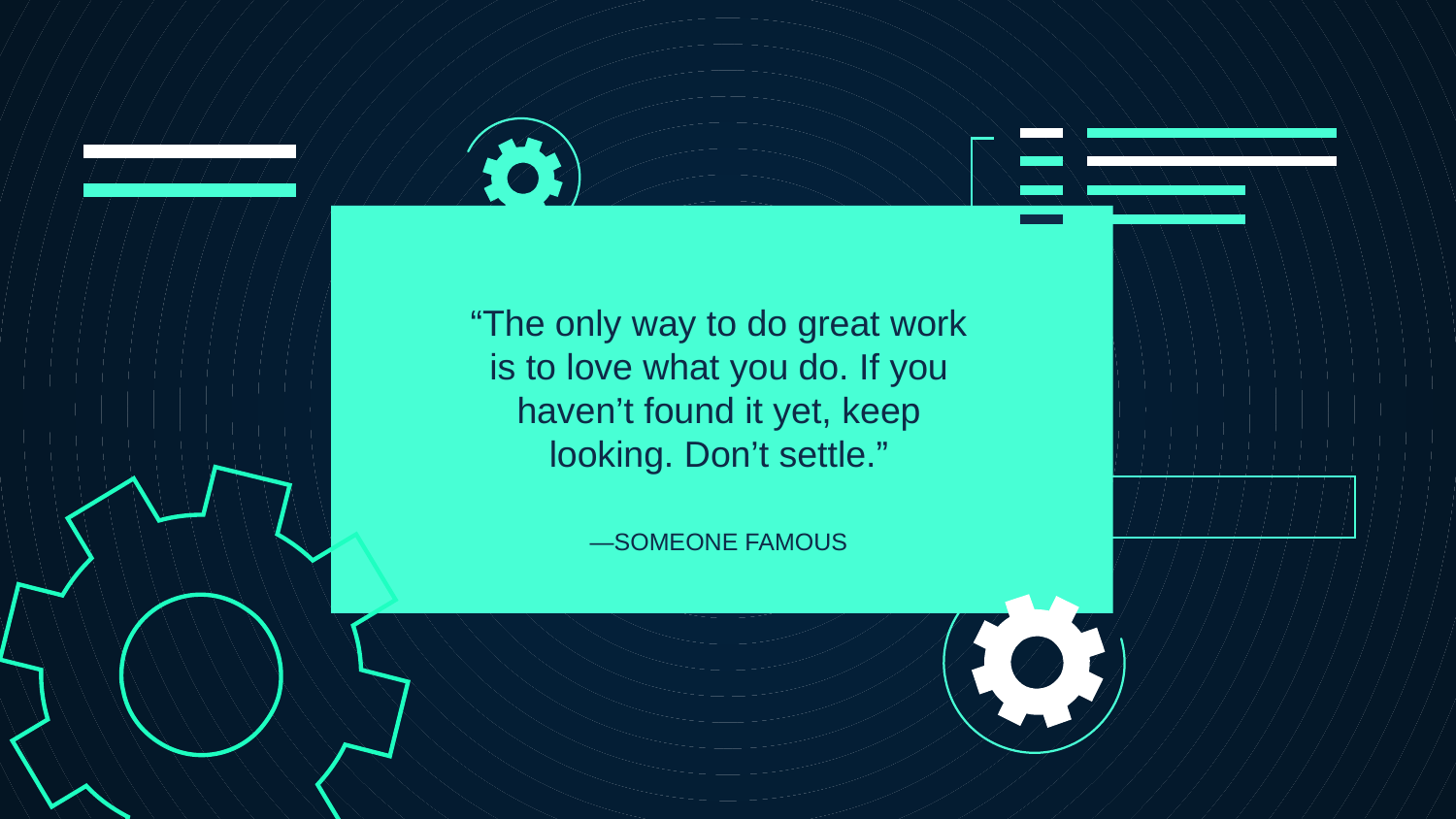

# —SOMEONE FAMOUS
“The only way to do great work is to love what you do. If you haven’t found it yet, keep looking. Don’t settle.”